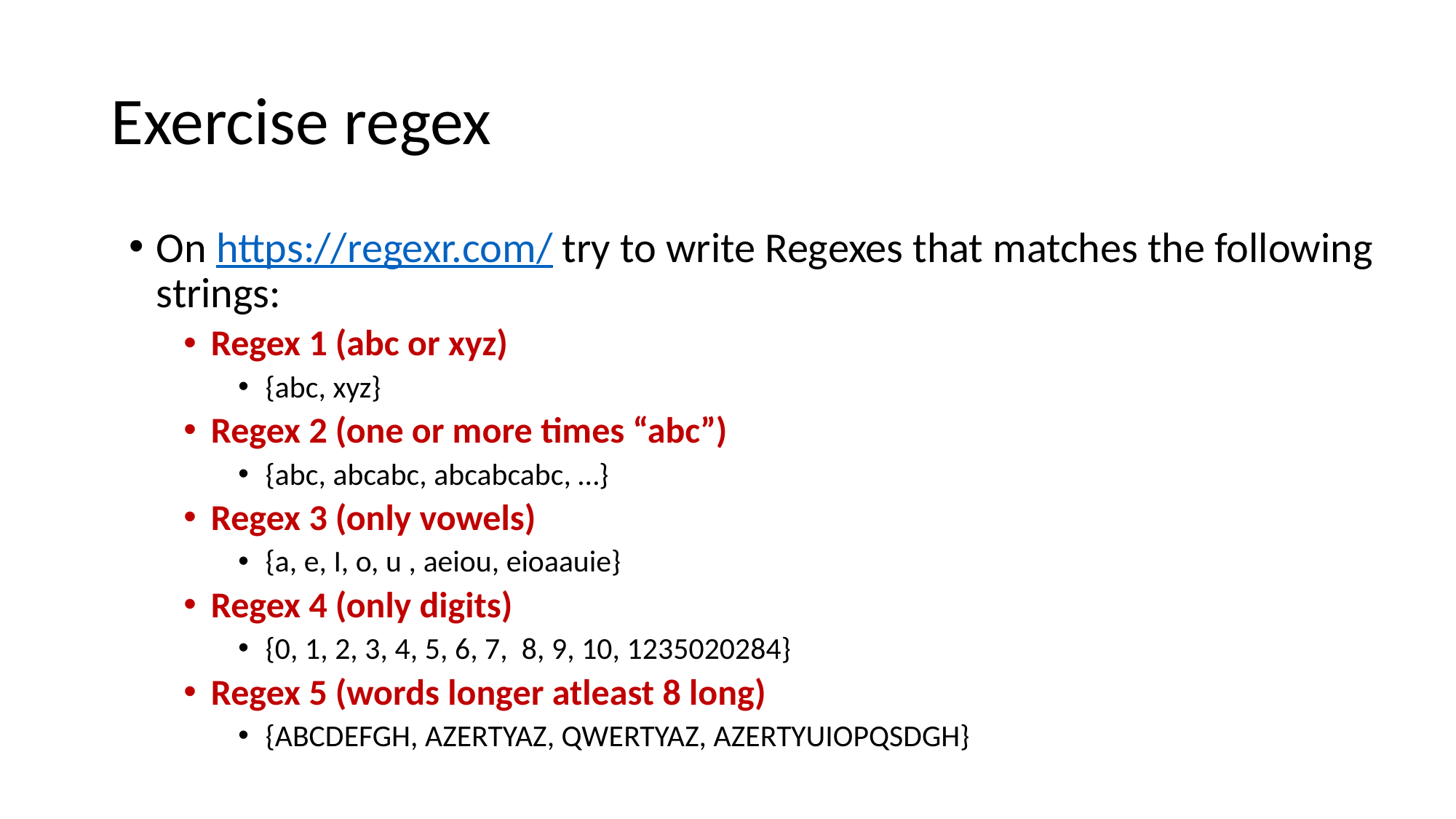

# Exercise regex

On https://regexr.com/ try to write Regexes that matches the following strings:
Regex 1 (abc or xyz)
{abc, xyz}
Regex 2 (one or more times “abc”)
{abc, abcabc, abcabcabc, …}
Regex 3 (only vowels)
{a, e, I, o, u , aeiou, eioaauie}
Regex 4 (only digits)
{0, 1, 2, 3, 4, 5, 6, 7,  8, 9, 10, 1235020284}
Regex 5 (words longer atleast 8 long)
{ABCDEFGH, AZERTYAZ, QWERTYAZ, AZERTYUIOPQSDGH} ​